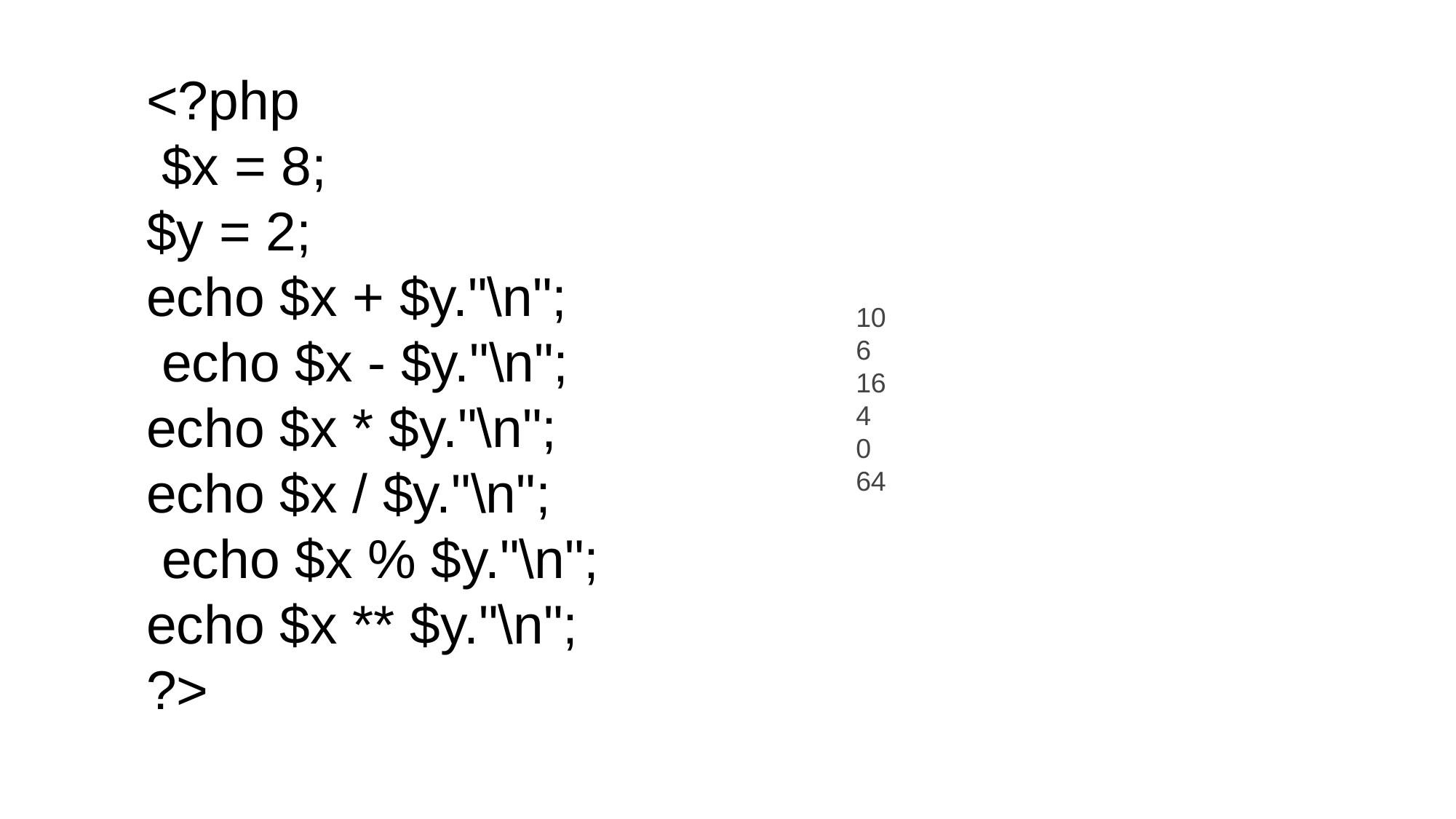

<?php
 $x = 8;
$y = 2;
echo $x + $y."\n";
 echo $x - $y."\n";
echo $x * $y."\n";
echo $x / $y."\n";
 echo $x % $y."\n";
echo $x ** $y."\n";
?>
10
6
16
4
0
64